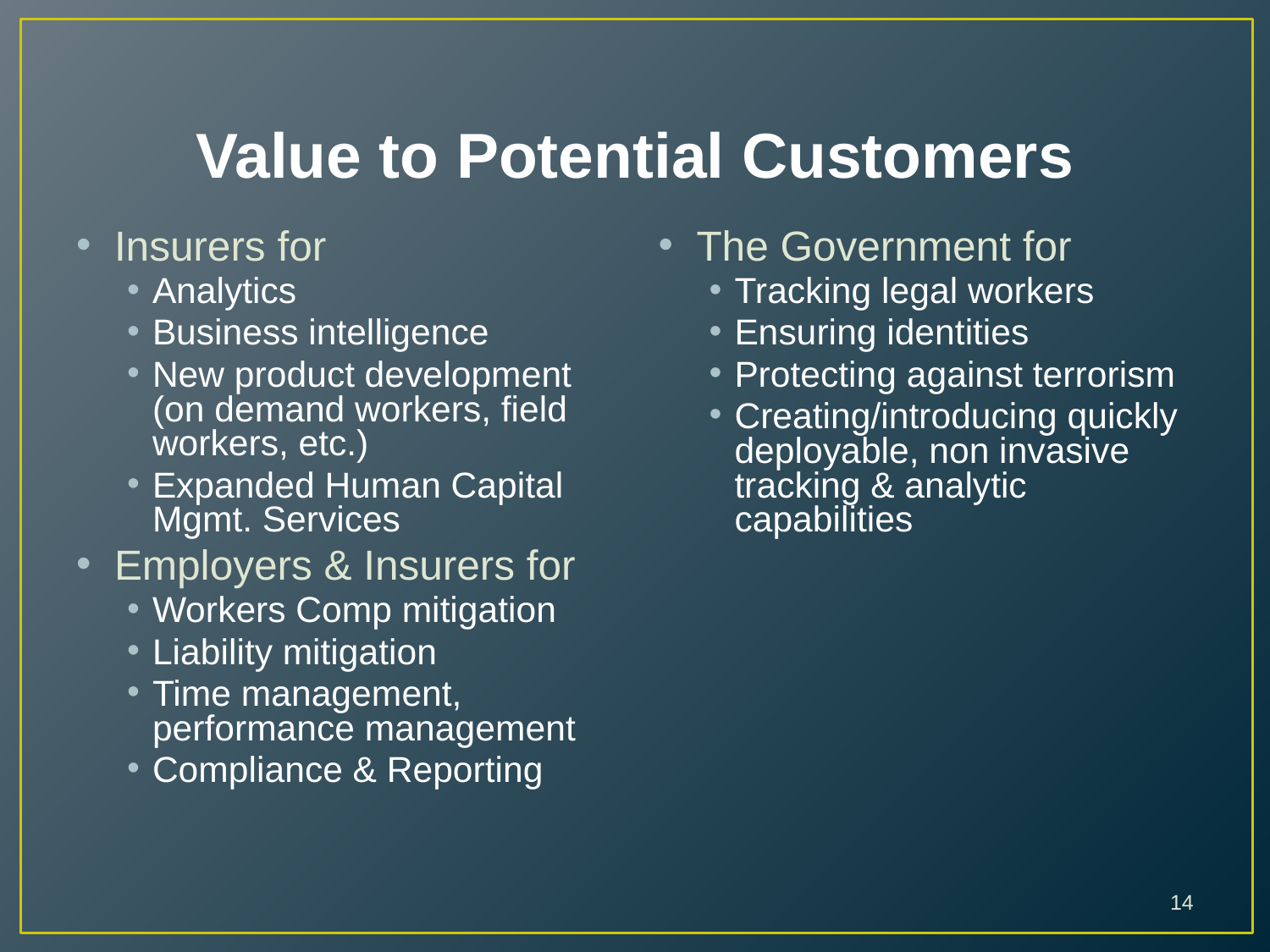

# Value to Potential Customers
Insurers for
Analytics
Business intelligence
New product development (on demand workers, field workers, etc.)
Expanded Human Capital Mgmt. Services
Employers & Insurers for
Workers Comp mitigation
Liability mitigation
Time management, performance management
Compliance & Reporting

The Government for
Tracking legal workers
Ensuring identities
Protecting against terrorism
Creating/introducing quickly deployable, non invasive tracking & analytic capabilities

14